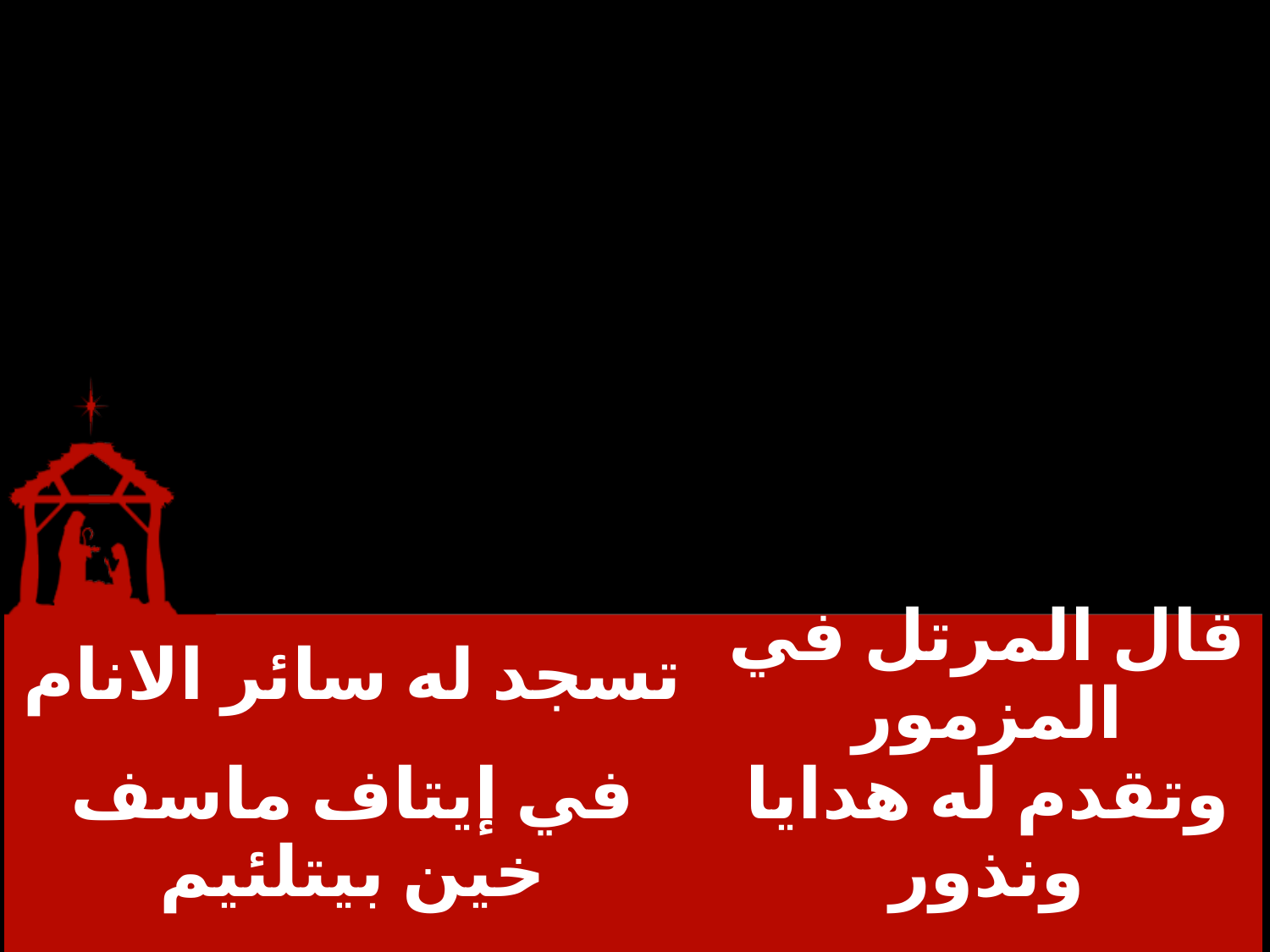

| تسجد له سائر الانام | قال المرتل في المزمور |
| --- | --- |
| في إيتاف ماسف خين بيتلئيم | وتقدم له هدايا ونذور |